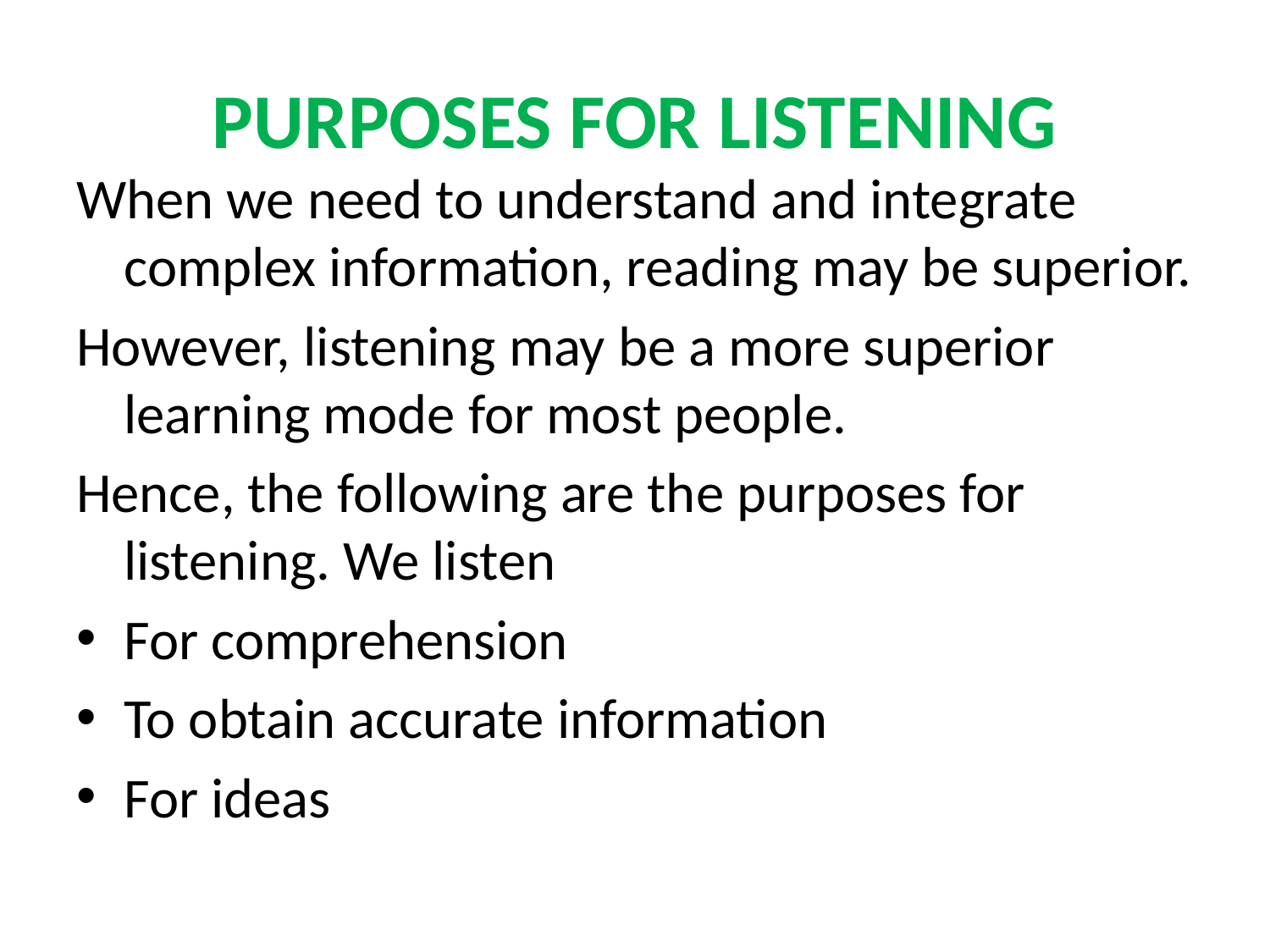

# PURPOSES FOR LISTENING
When we need to understand and integrate complex information, reading may be superior.
However, listening may be a more superior learning mode for most people.
Hence, the following are the purposes for listening. We listen
For comprehension
To obtain accurate information
For ideas